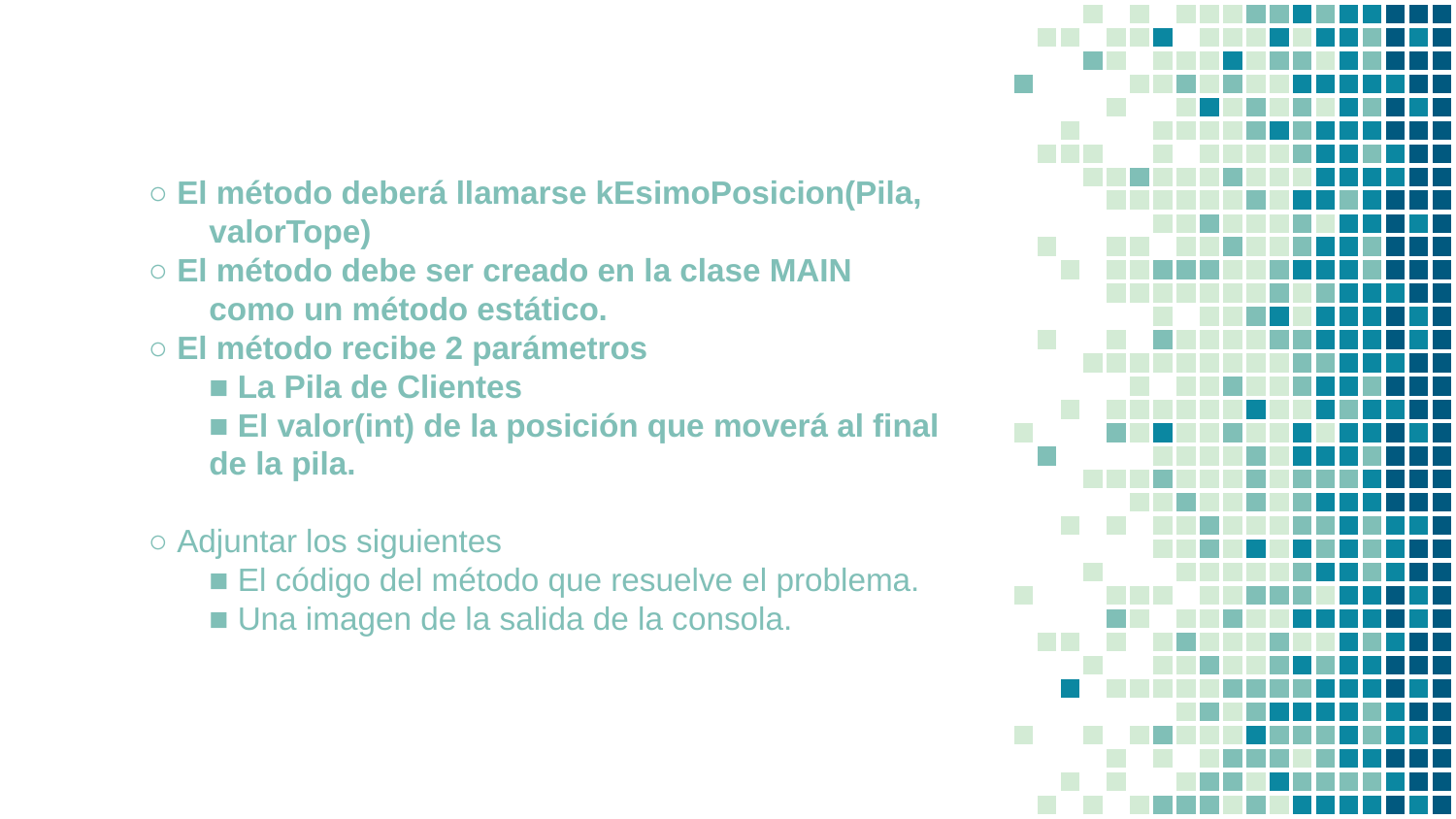

○ El método deberá llamarse kEsimoPosicion(Pila, valorTope)
○ El método debe ser creado en la clase MAIN como un método estático.
○ El método recibe 2 parámetros
	■ La Pila de Clientes
	■ El valor(int) de la posición que moverá al final de la pila.

○ Adjuntar los siguientes
 	■ El código del método que resuelve el problema.
	■ Una imagen de la salida de la consola.